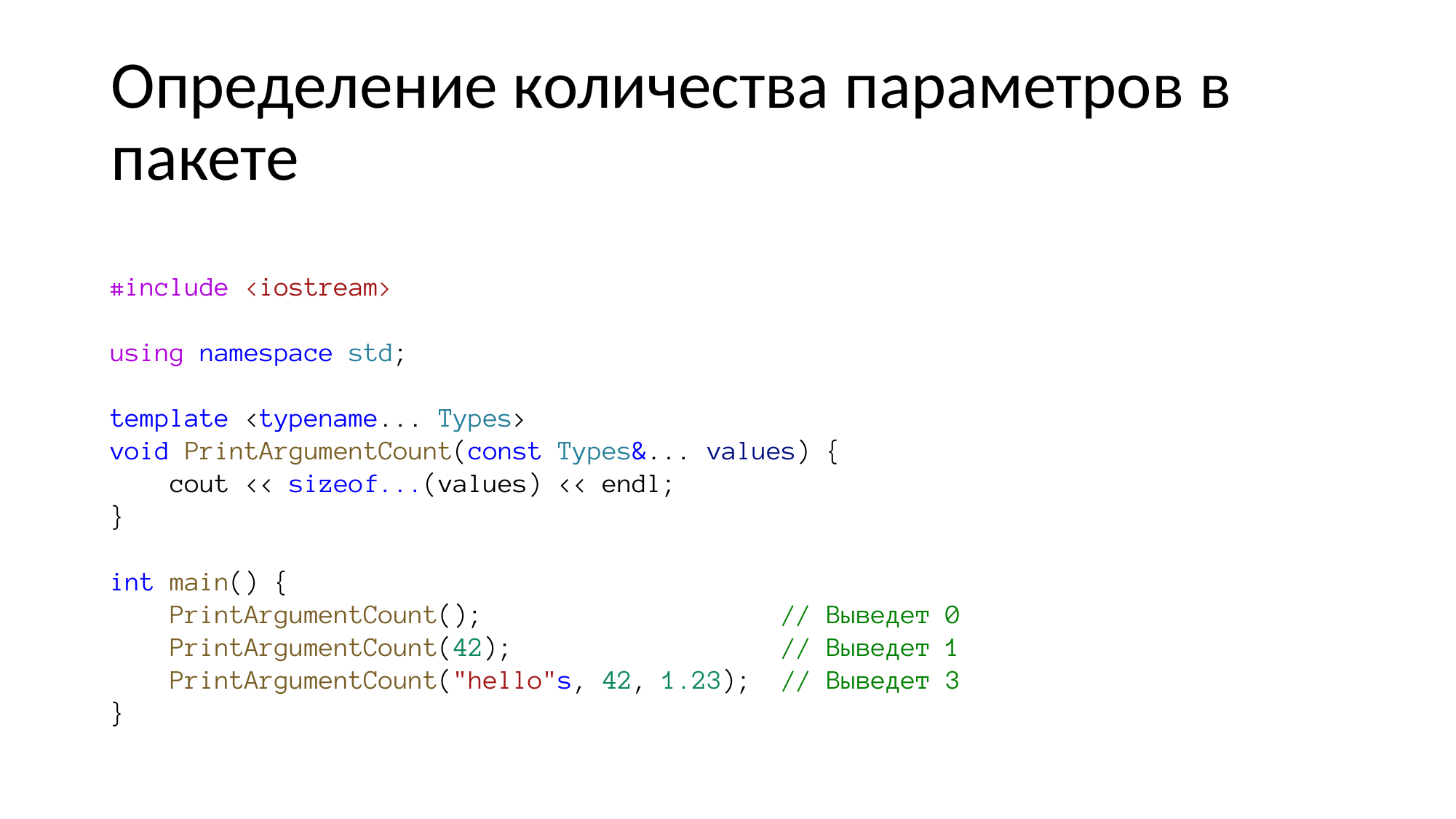

# Определение количества параметров в пакете
#include <iostream>
using namespace std;
template <typename... Types>
void PrintArgumentCount(const Types&... values) {
    cout << sizeof...(values) << endl;
}
int main() {
    PrintArgumentCount();                    // Выведет 0
    PrintArgumentCount(42);                  // Выведет 1
    PrintArgumentCount("hello"s, 42, 1.23);  // Выведет 3
}